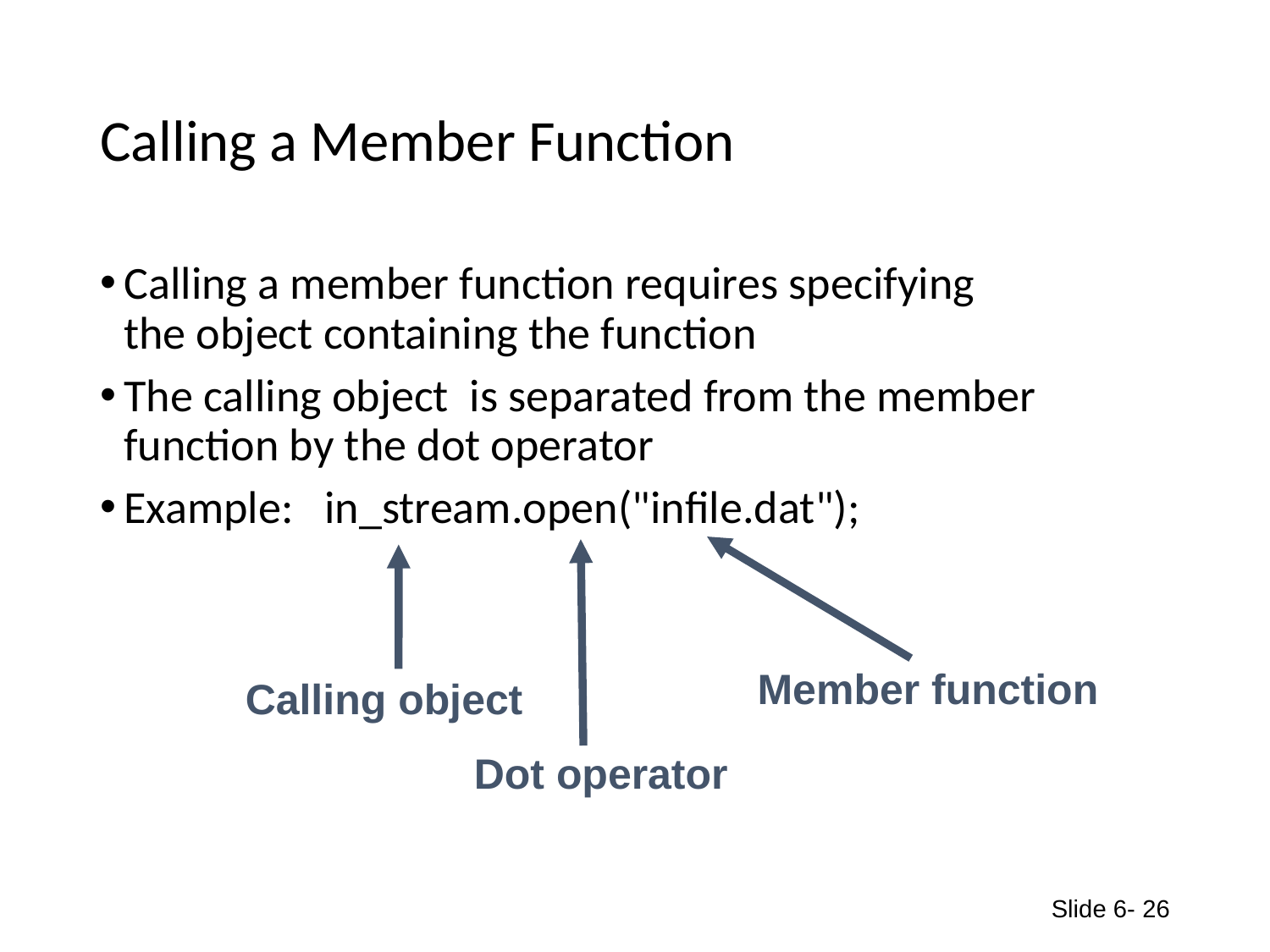

# Calling a Member Function
Calling a member function requires specifying
the object containing the function
The calling object  is separated from the member
function by the dot operator
Example:   in_stream.open("infile.dat");

Member function

Dot operator

Calling object
Slide 6- 26